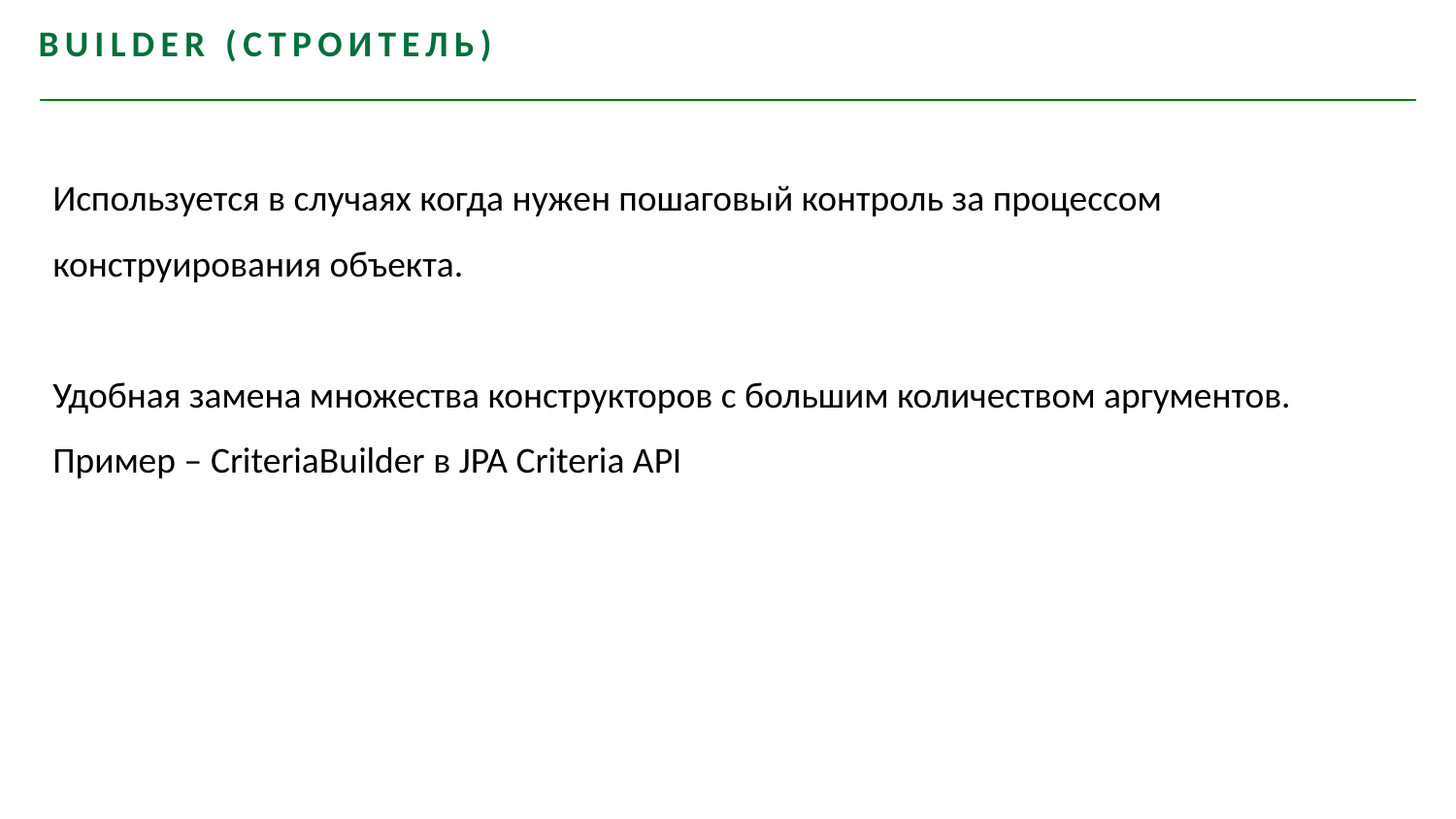

Builder (Строитель)
Используется в случаях когда нужен пошаговый контроль за процессом конструирования объекта.

Удобная замена множества конструкторов с большим количеством аргументов.
Пример – CriteriaBuilder в JPA Criteria API